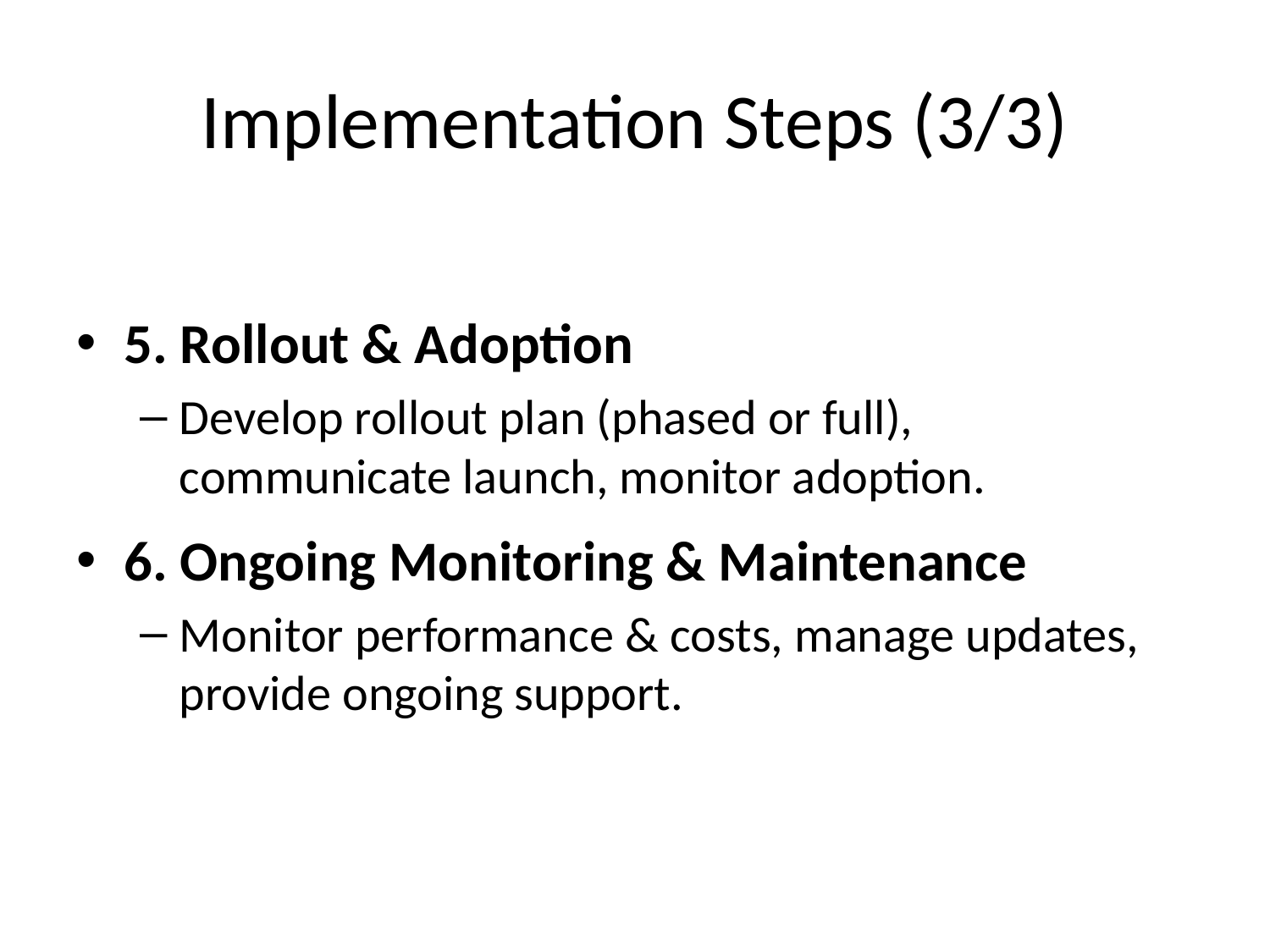

# Implementation Steps (3/3)

5. Rollout & Adoption
Develop rollout plan (phased or full), communicate launch, monitor adoption.
6. Ongoing Monitoring & Maintenance
Monitor performance & costs, manage updates, provide ongoing support.